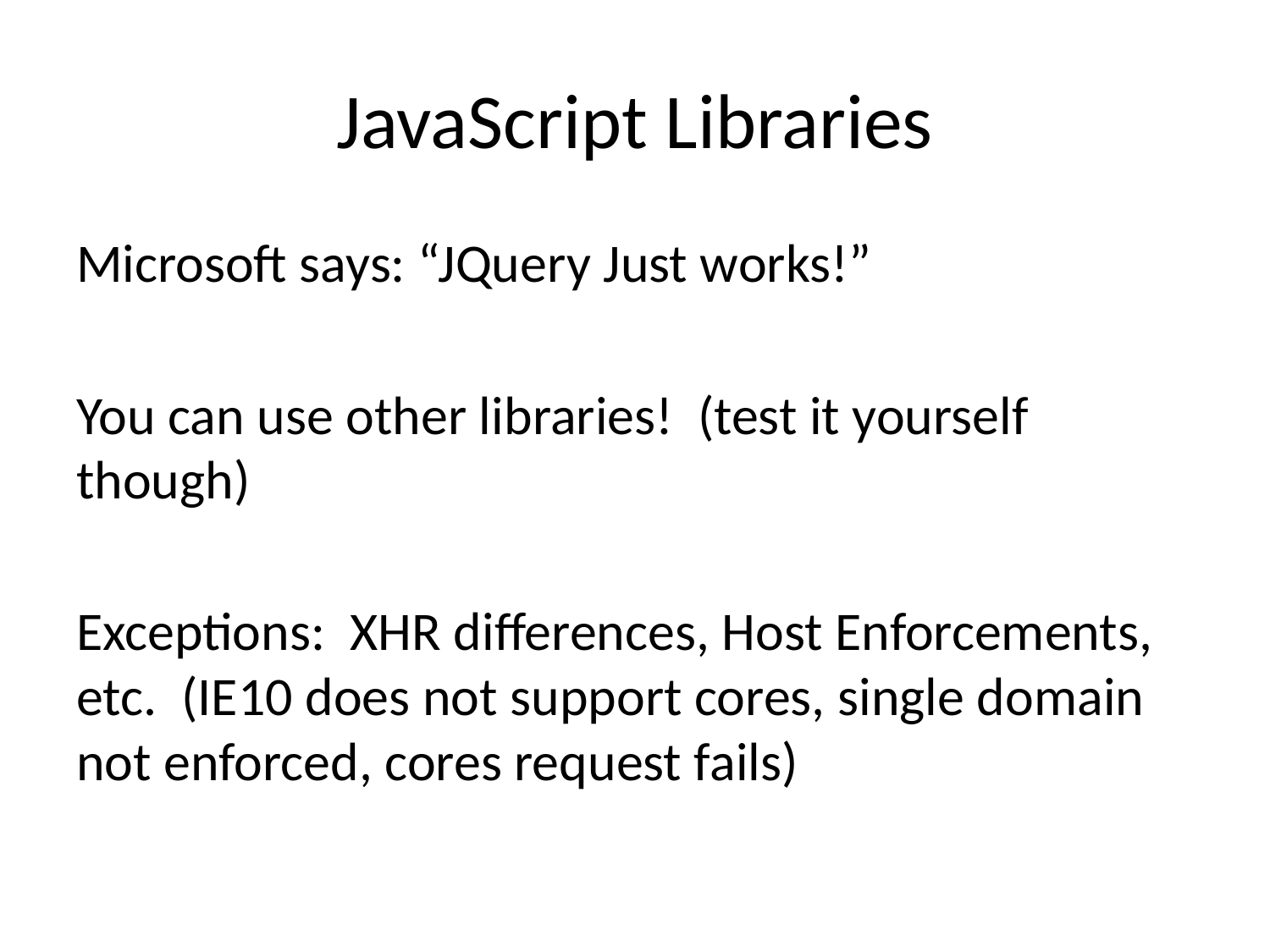

# JavaScript Libraries
Microsoft says: “JQuery Just works!”

You can use other libraries!  (test it yourself though)

Exceptions:  XHR differences, Host Enforcements, etc.  (IE10 does not support cores, single domain not enforced, cores request fails)